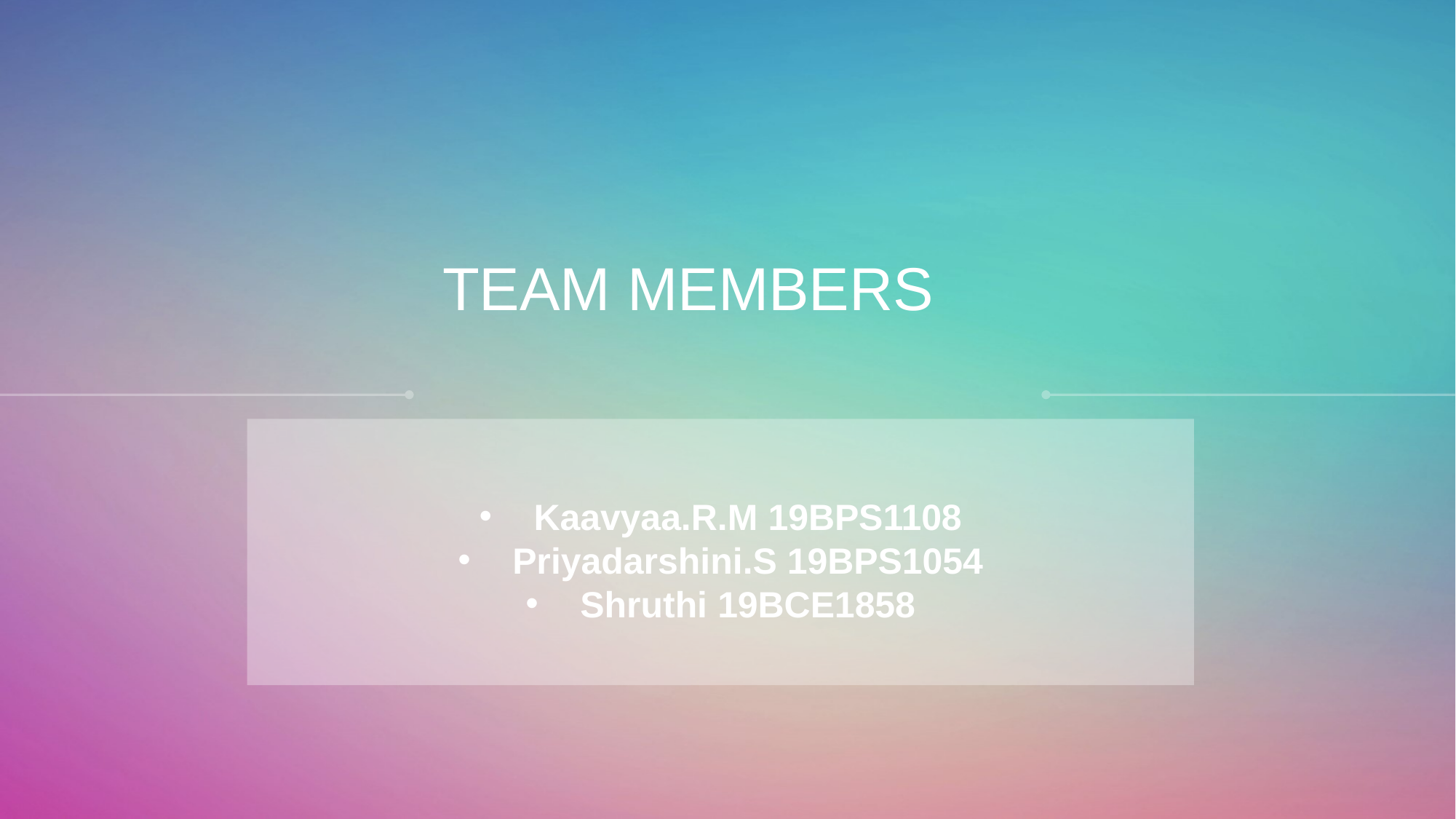

TEAM MEMBERS

Kaavyaa.R.M 19BPS1108
Priyadarshini.S 19BPS1054
Shruthi 19BCE1858